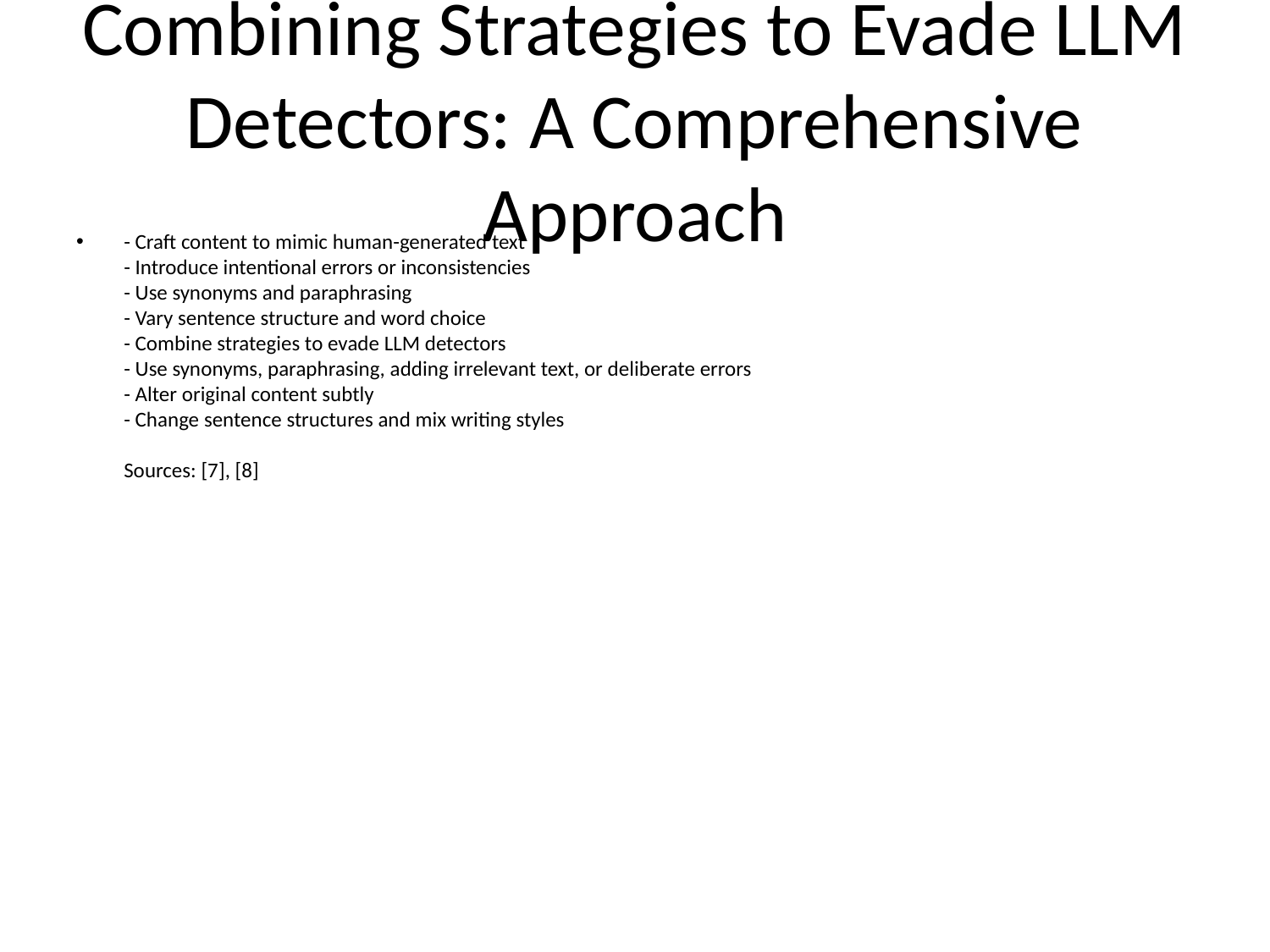

# Combining Strategies to Evade LLM Detectors: A Comprehensive Approach
- Craft content to mimic human-generated text
- Introduce intentional errors or inconsistencies
- Use synonyms and paraphrasing
- Vary sentence structure and word choice
- Combine strategies to evade LLM detectors
- Use synonyms, paraphrasing, adding irrelevant text, or deliberate errors
- Alter original content subtly
- Change sentence structures and mix writing styles
Sources: [7], [8]